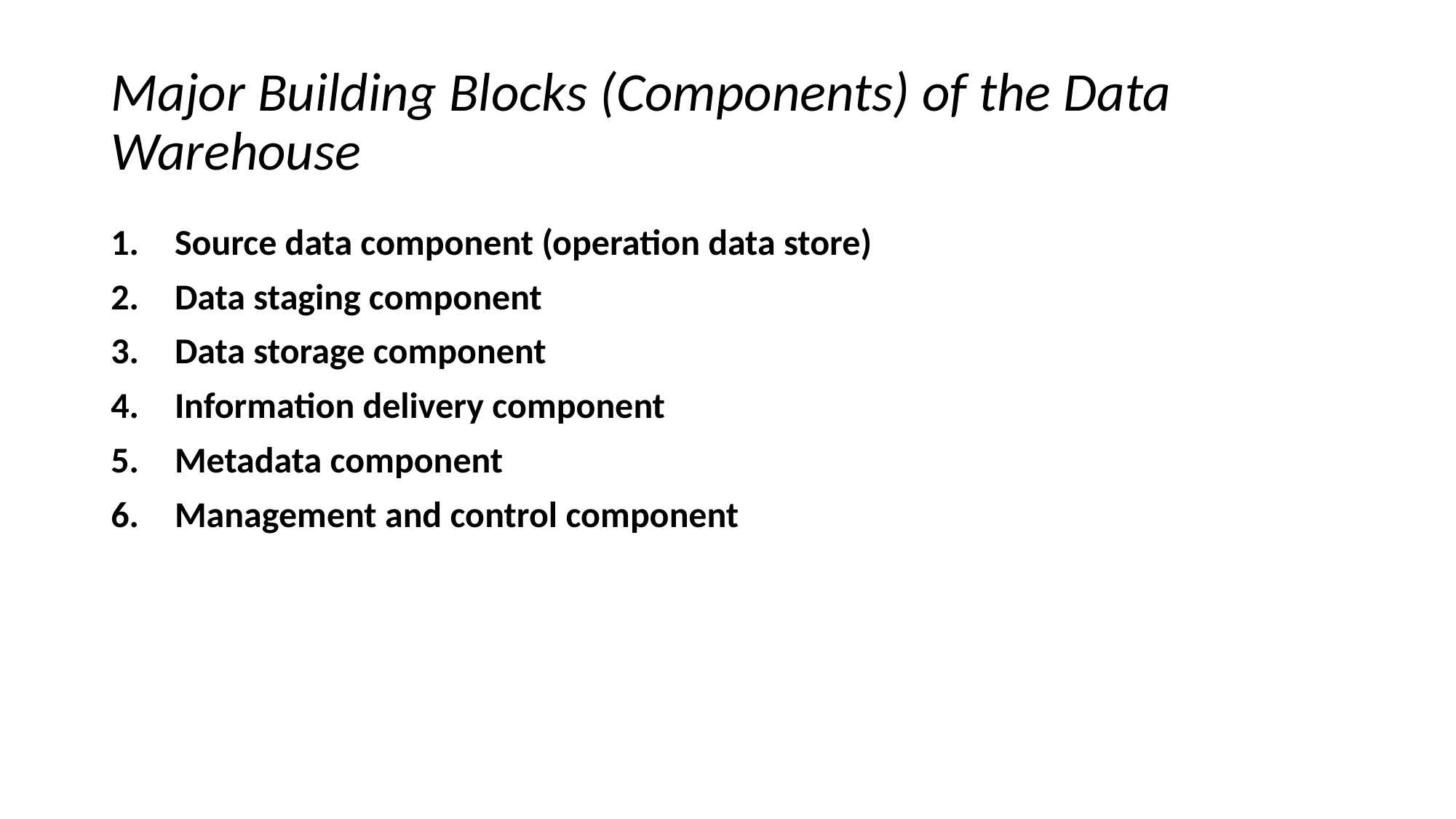

# Major Building Blocks (Components) of the Data Warehouse
Source data component (operation data store)
Data staging component
Data storage component
Information delivery component
Metadata component
Management and control component